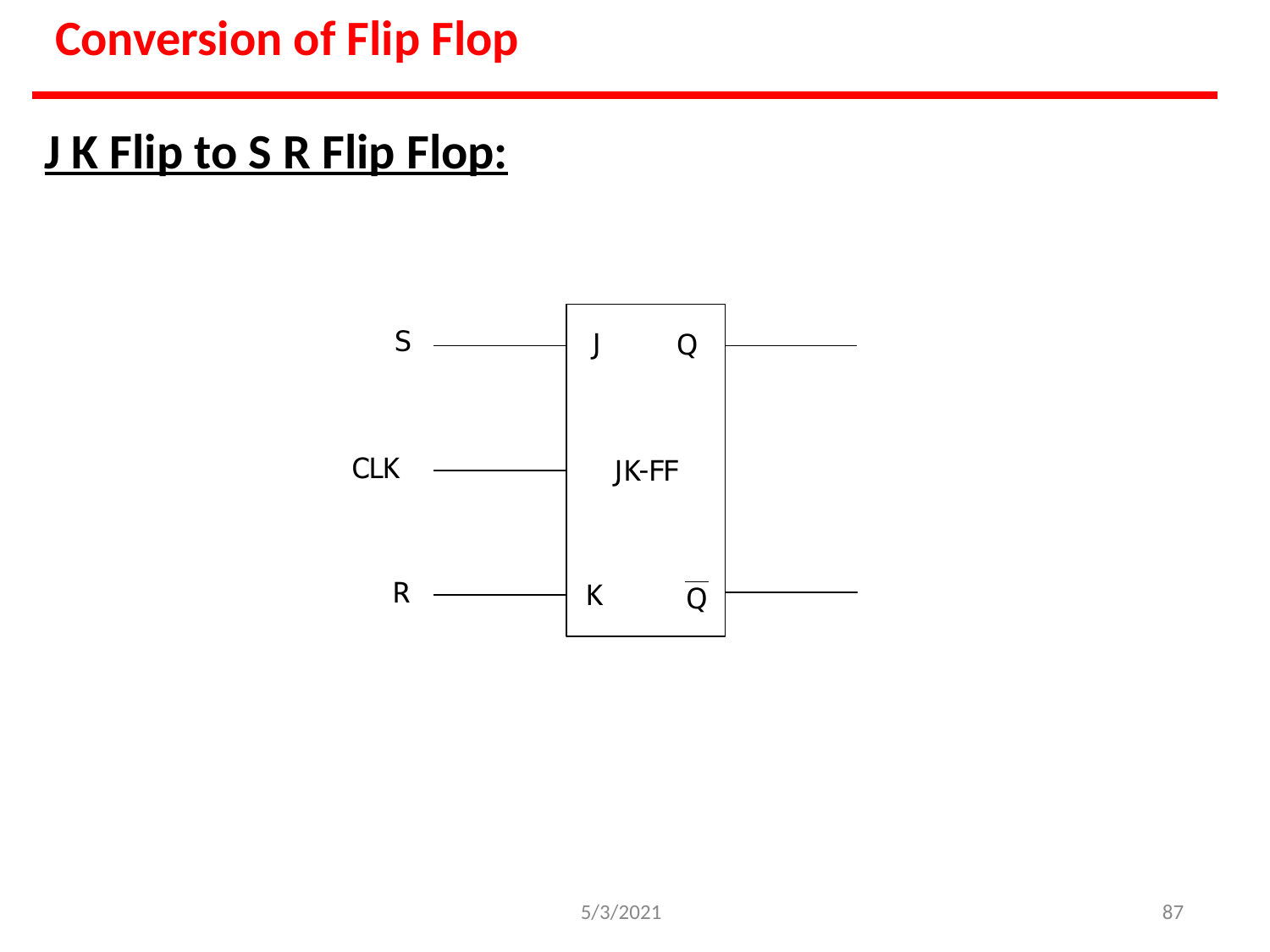

# Conversion of Flip Flop

J K Flip to S R Flip Flop:

S
J
Q

CLK
JK-FF

R
K
Q

5/3/2021
87